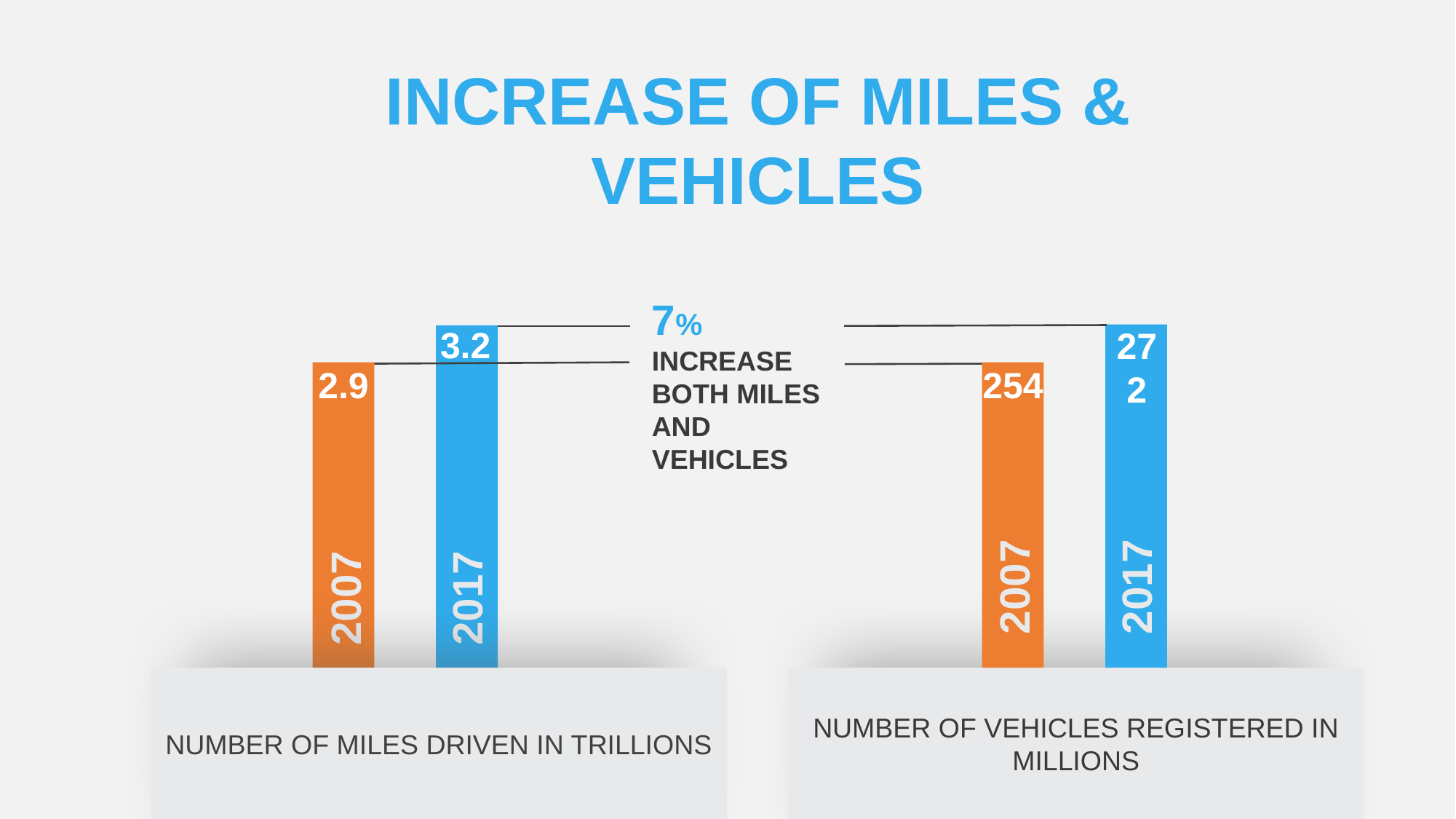

INCREASE OF MILES & VEHICLES

7% INCREASE
BOTH MILES AND VEHICLES
3.2
272

254
2.9

2007
2007
2017
2017
NUMBER OF MILES DRIVEN IN TRILLIONS

NUMBER OF VEHICLES REGISTERED IN MILLIONS